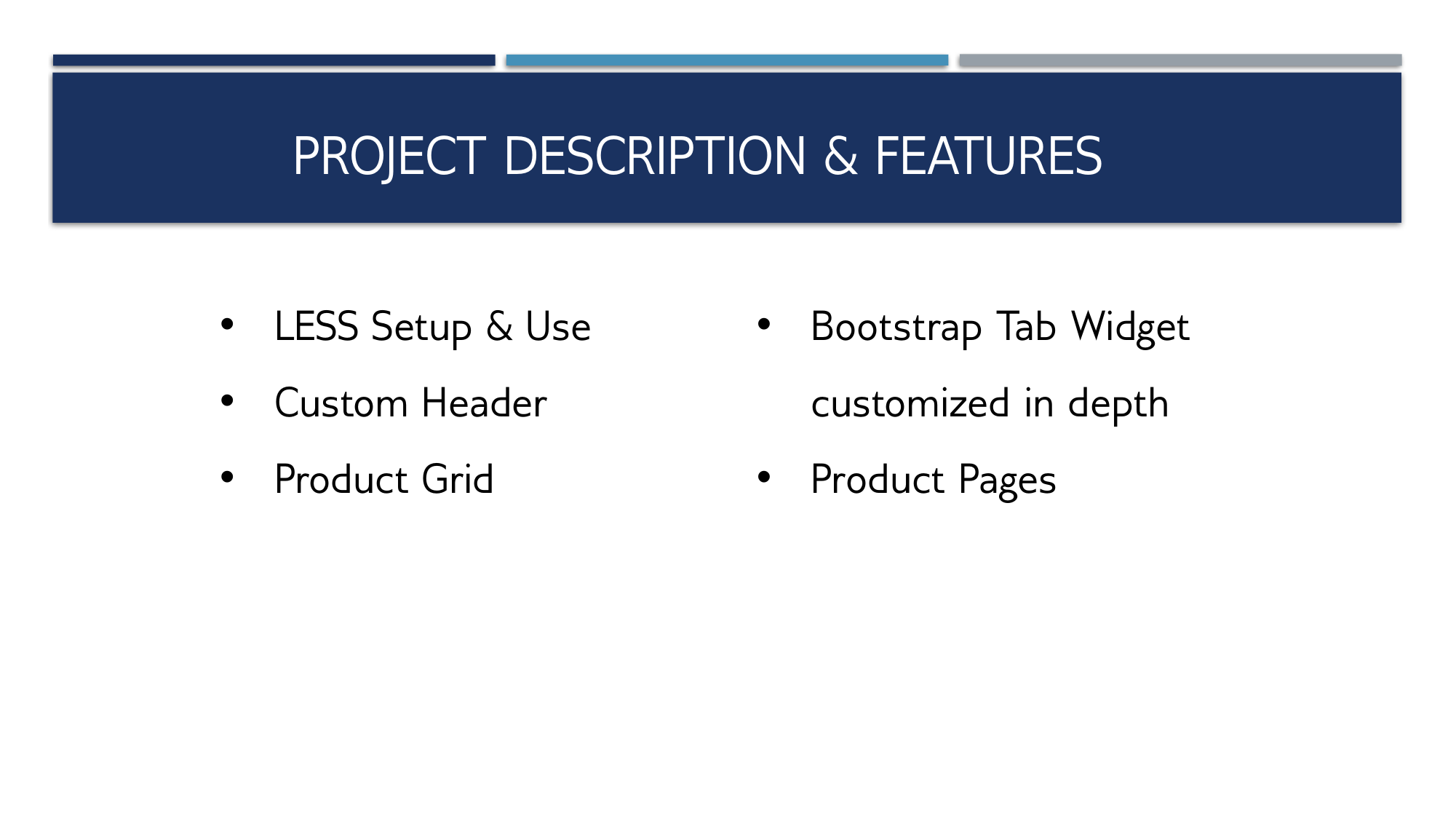

# Project Description & Features
LESS Setup & Use
Custom Header
Product Grid

Bootstrap Tab Widget customized in depth
Product Pages